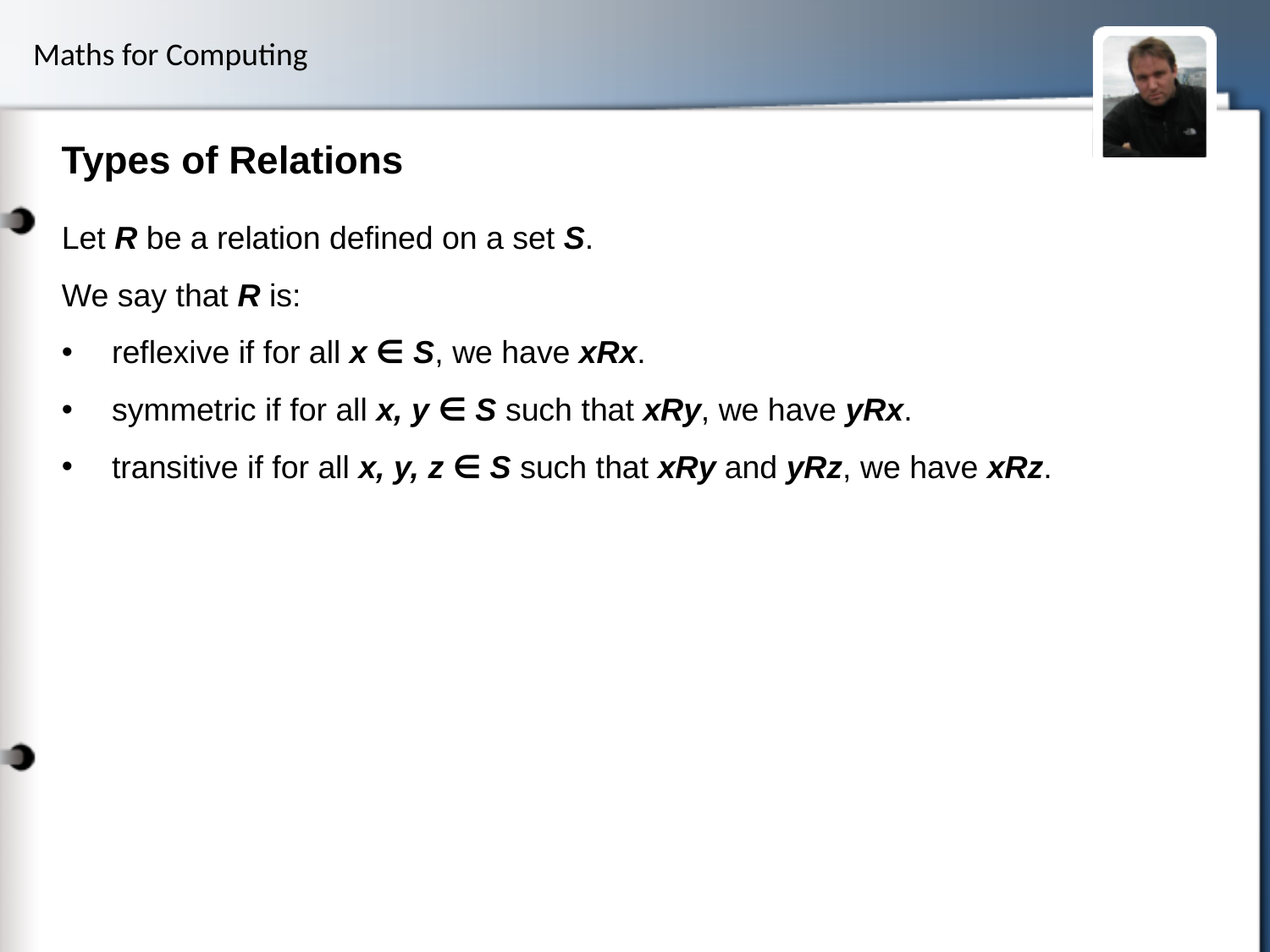

# Types of Relations
Let R be a relation defined on a set S.
We say that R is:
reflexive if for all x ∈ S, we have xRx.
symmetric if for all x, y ∈ S such that xRy, we have yRx.
transitive if for all x, y, z ∈ S such that xRy and yRz, we have xRz.